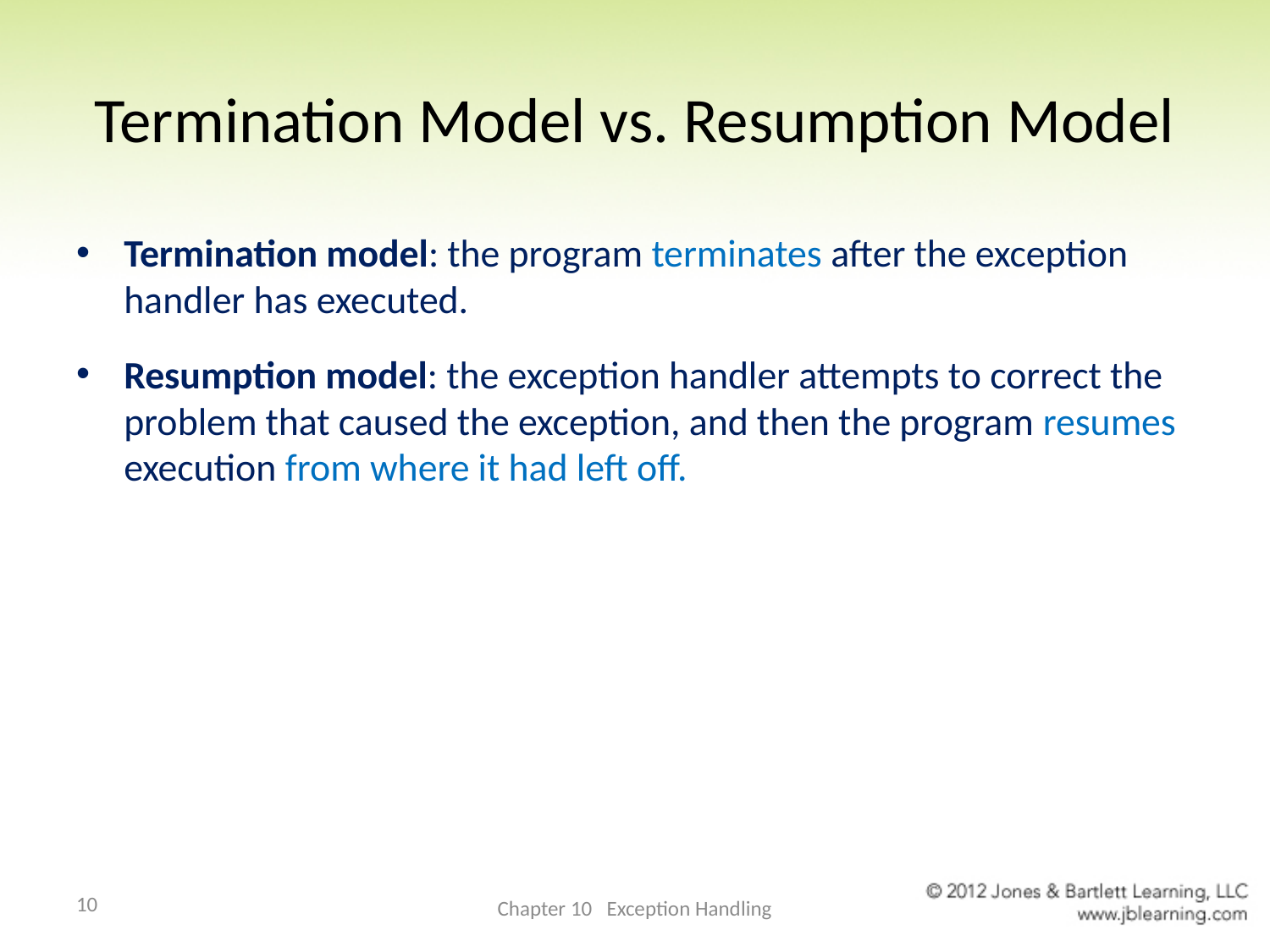

# Termination Model vs. Resumption Model
Termination model: the program terminates after the exception handler has executed.
Resumption model: the exception handler attempts to correct the problem that caused the exception, and then the program resumes execution from where it had left off.
10
Chapter 10   Exception Handling